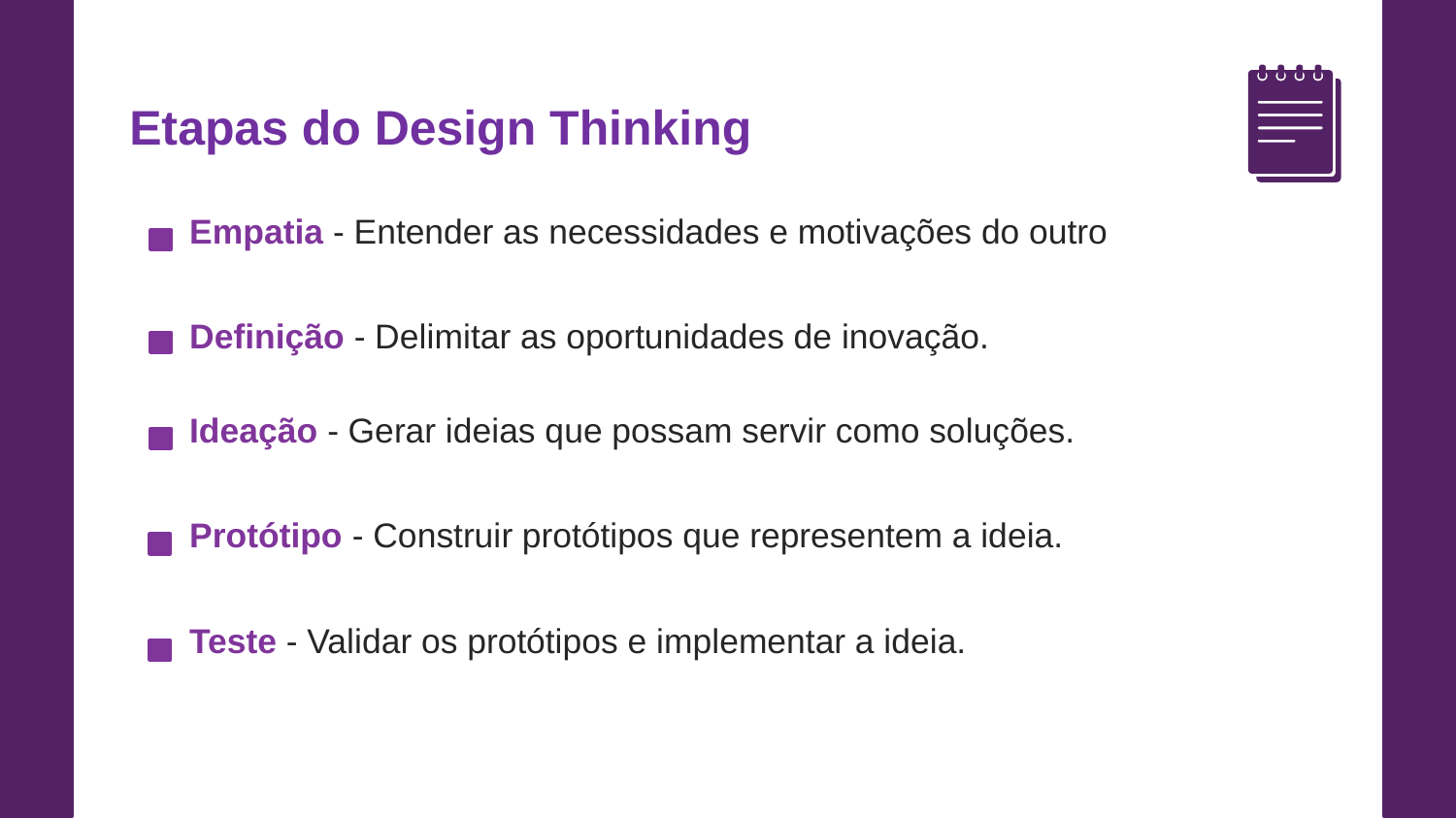

Etapas do Design Thinking

Empatia - Entender as necessidades e motivações do outro

Definição - Delimitar as oportunidades de inovação.

Ideação - Gerar ideias que possam servir como soluções.

Protótipo - Construir protótipos que representem a ideia.

Teste - Validar os protótipos e implementar a ideia.